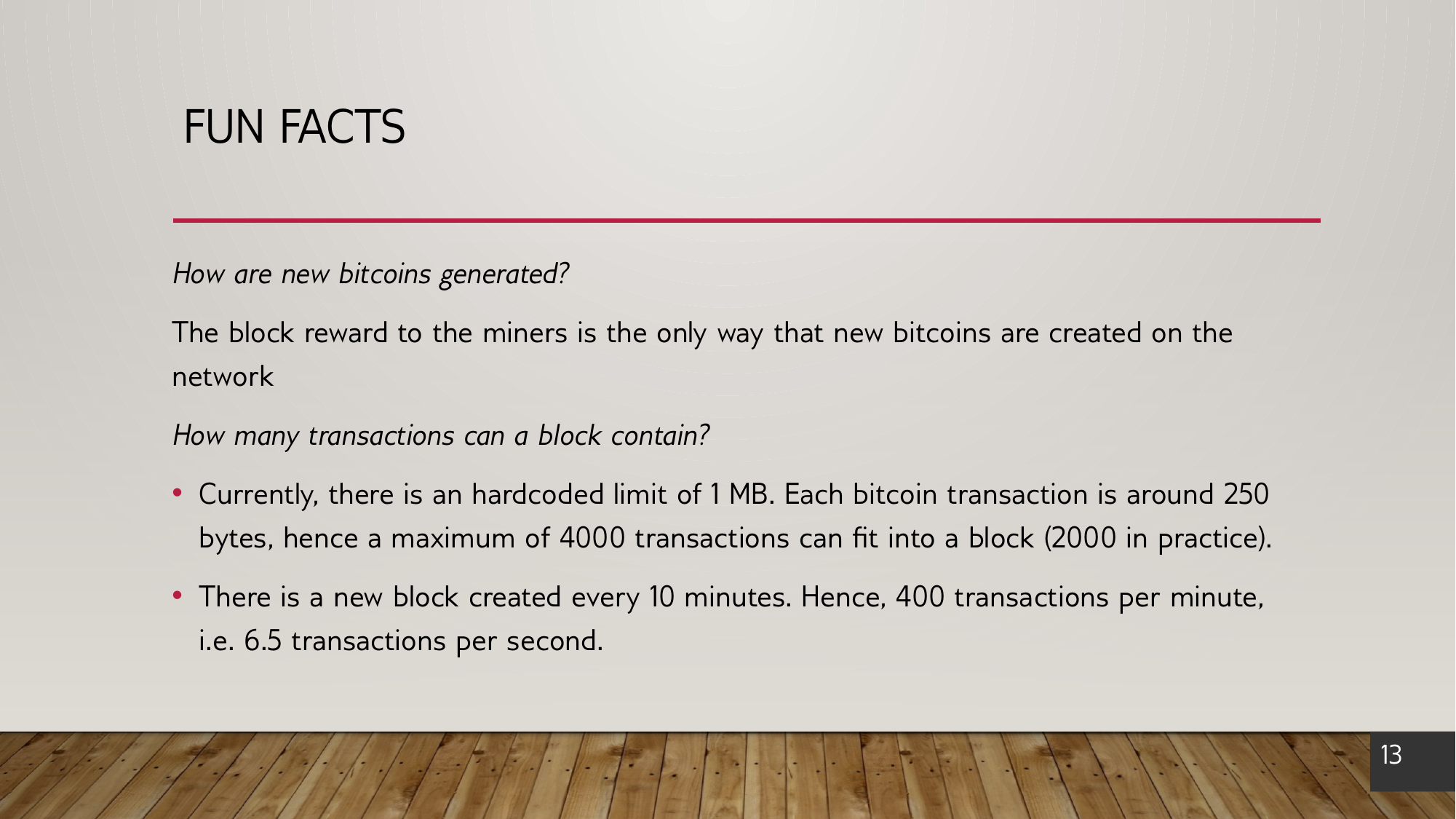

# Fun facts
How are new bitcoins generated?
The block reward to the miners is the only way that new bitcoins are created on the network
How many transactions can a block contain?
Currently, there is an hardcoded limit of 1 MB. Each bitcoin transaction is around 250 bytes, hence a maximum of 4000 transactions can fit into a block (2000 in practice).
There is a new block created every 10 minutes. Hence, 400 transactions per minute, i.e. 6.5 transactions per second.
13